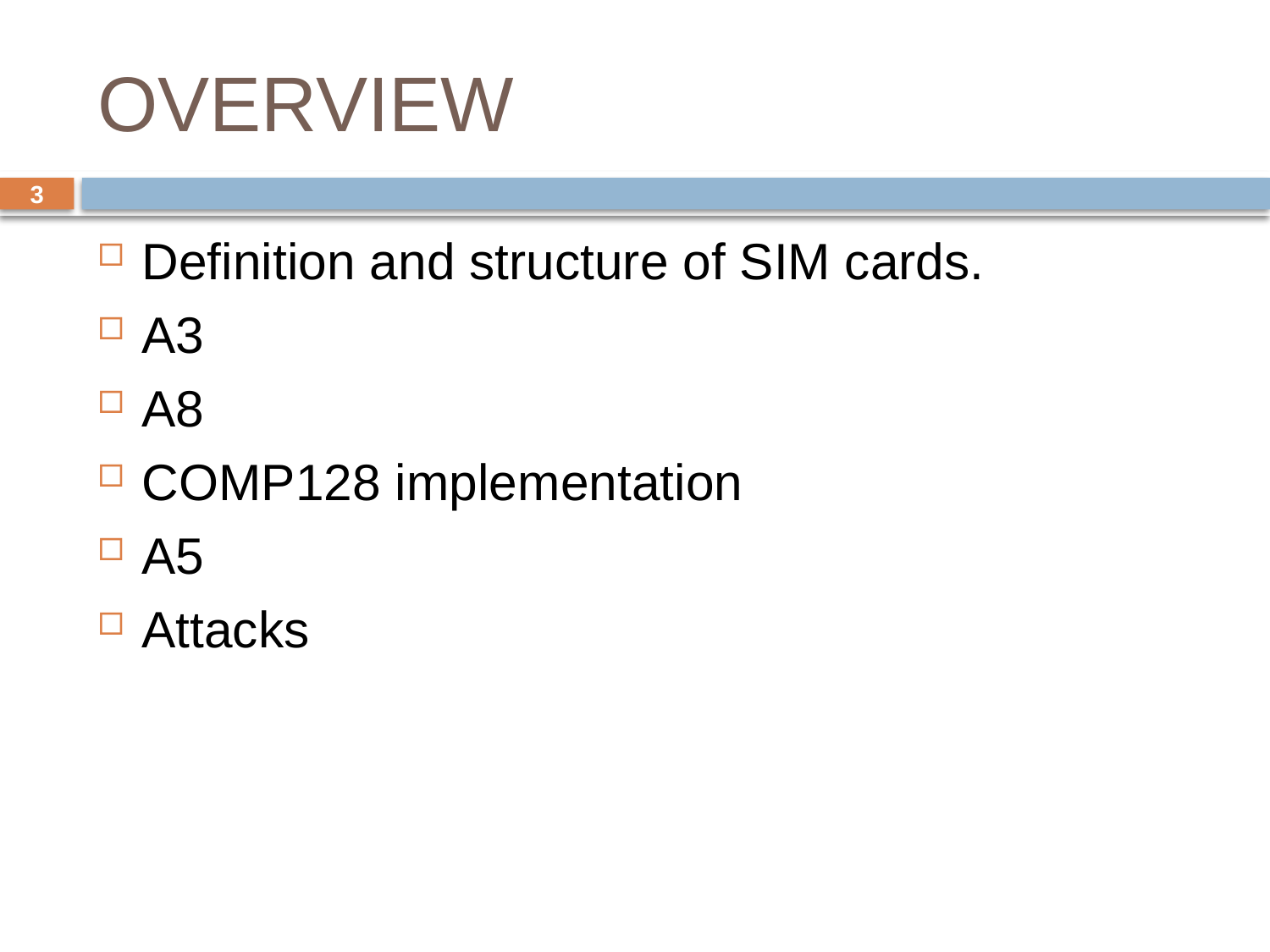

# OVERVIEW
3
Definition and structure of SIM cards.
A3
A8
COMP128 implementation
A5
Attacks